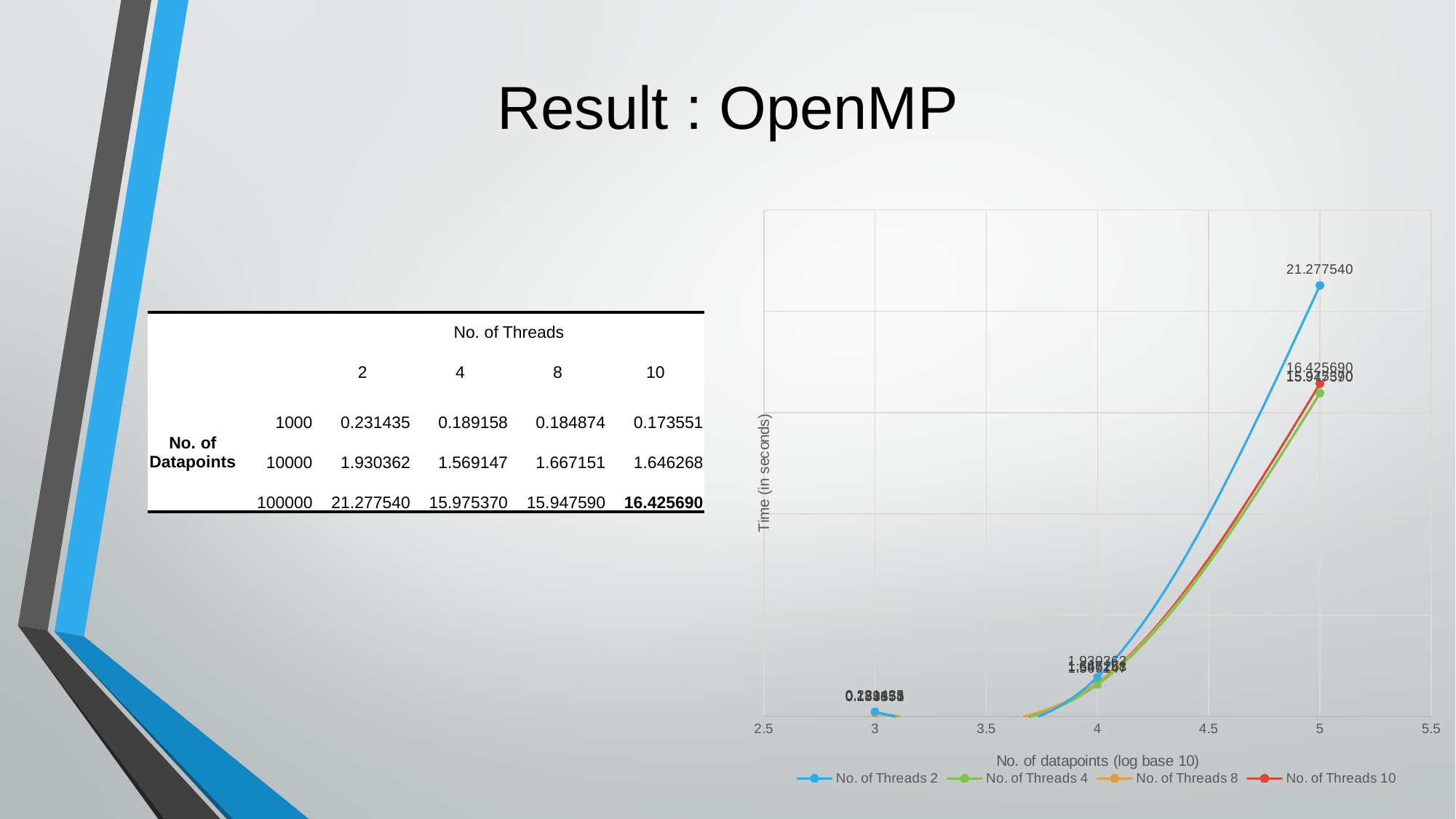

Result : OpenMP

### Chart

| Category | No. of Threads | No. of Threads | No. of Threads | No. of Threads |
|---|---|---|---|---|
|  |  | No. of Threads |  |  |  |
| --- | --- | --- | --- | --- | --- |
|  |  | 2 | 4 | 8 | 10 |
| No. of Datapoints | 1000 | 0.231435 | 0.189158 | 0.184874 | 0.173551 |
|  | 10000 | 1.930362 | 1.569147 | 1.667151 | 1.646268 |
|  | 100000 | 21.277540 | 15.975370 | 15.947590 | 16.425690 |